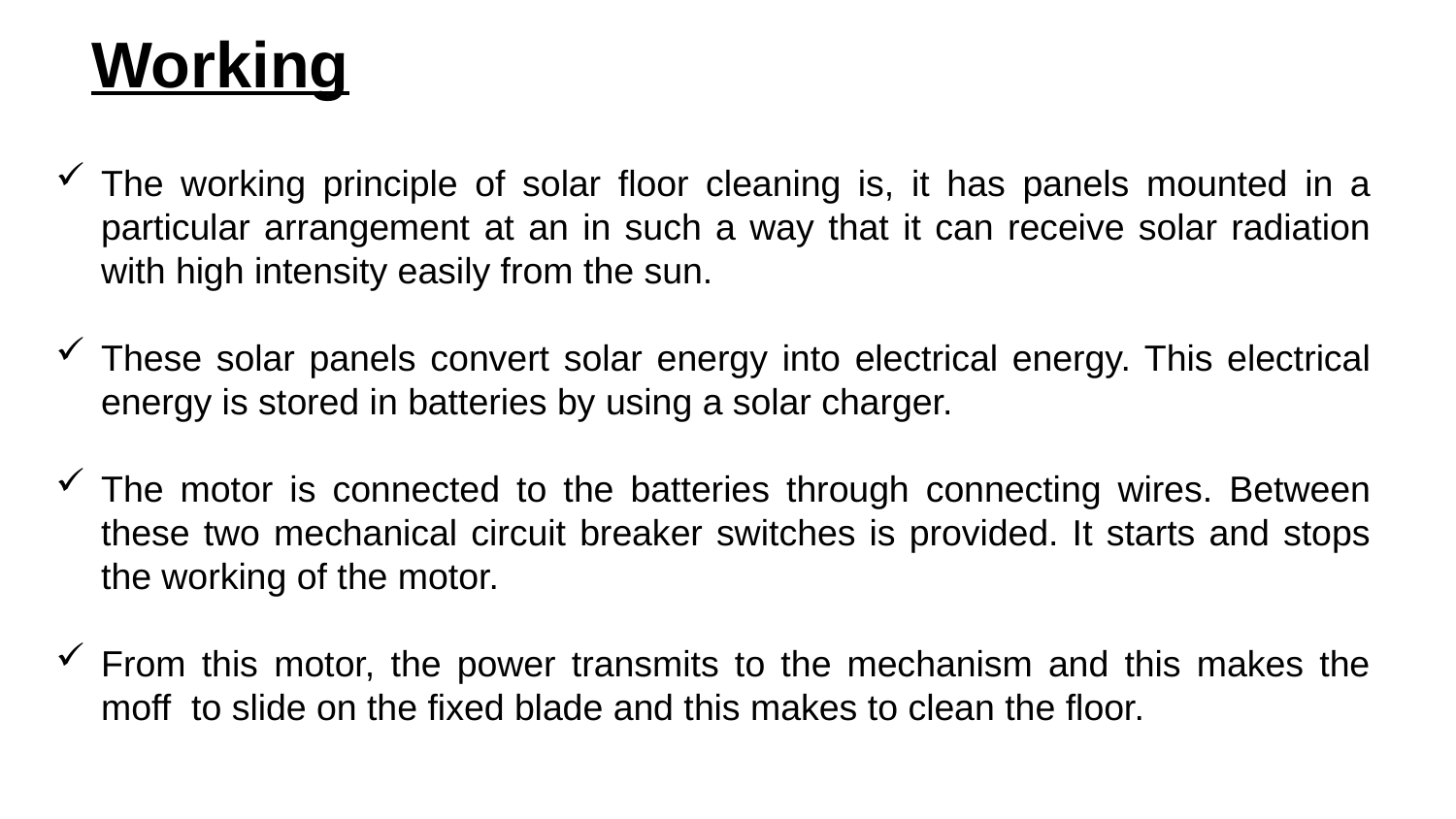

Working

The working principle of solar floor cleaning is, it has panels mounted in a particular arrangement at an in such a way that it can receive solar radiation with high intensity easily from the sun.

These solar panels convert solar energy into electrical energy. This electrical energy is stored in batteries by using a solar charger.

The motor is connected to the batteries through connecting wires. Between these two mechanical circuit breaker switches is provided. It starts and stops the working of the motor.

From this motor, the power transmits to the mechanism and this makes the moff  to slide on the fixed blade and this makes to clean the floor.